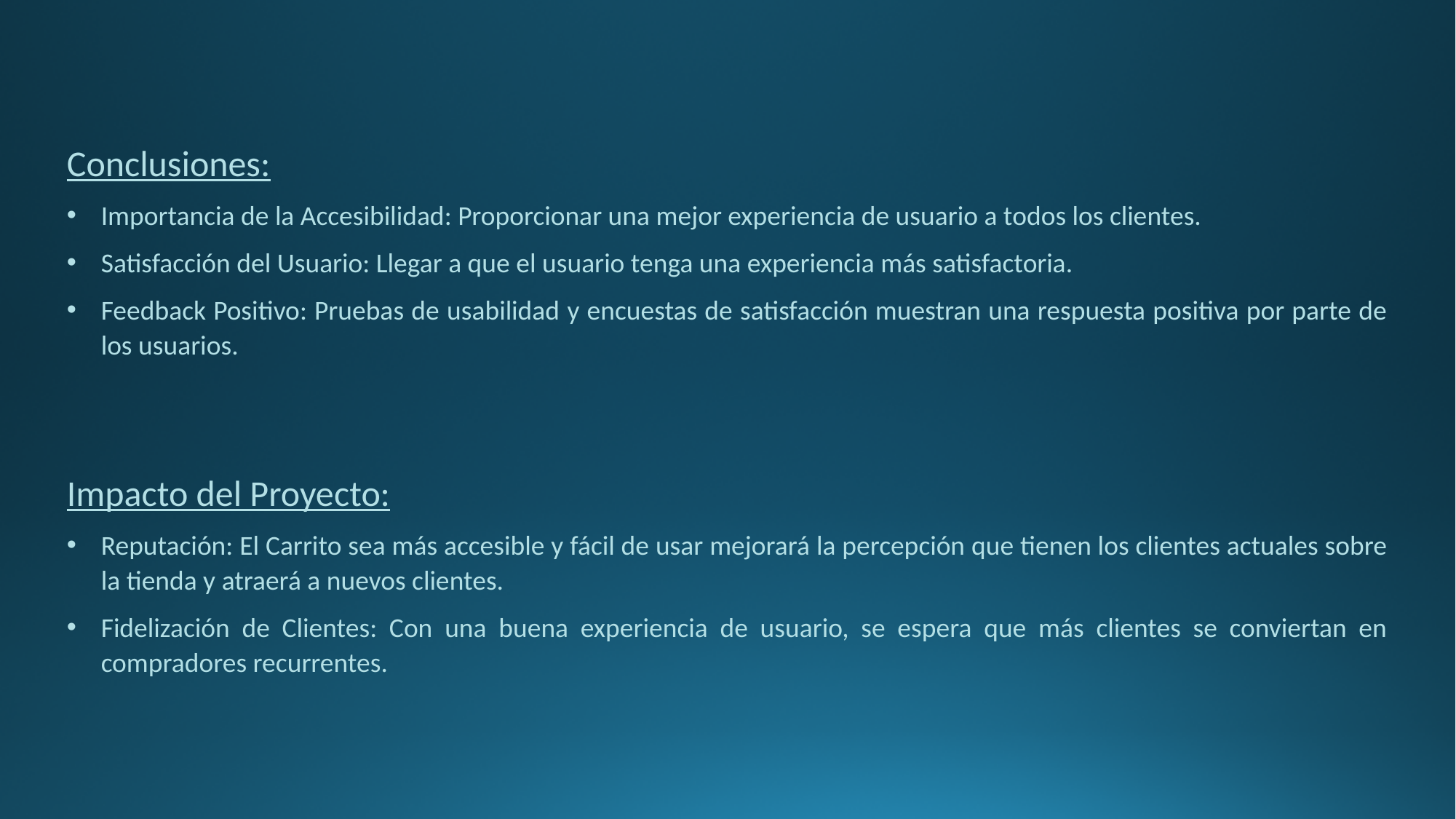

Conclusiones:
Importancia de la Accesibilidad: Proporcionar una mejor experiencia de usuario a todos los clientes.
Satisfacción del Usuario: Llegar a que el usuario tenga una experiencia más satisfactoria.
Feedback Positivo: Pruebas de usabilidad y encuestas de satisfacción muestran una respuesta positiva por parte de los usuarios.

Impacto del Proyecto:
Reputación: El Carrito sea más accesible y fácil de usar mejorará la percepción que tienen los clientes actuales sobre la tienda y atraerá a nuevos clientes.
Fidelización de Clientes: Con una buena experiencia de usuario, se espera que más clientes se conviertan en compradores recurrentes.